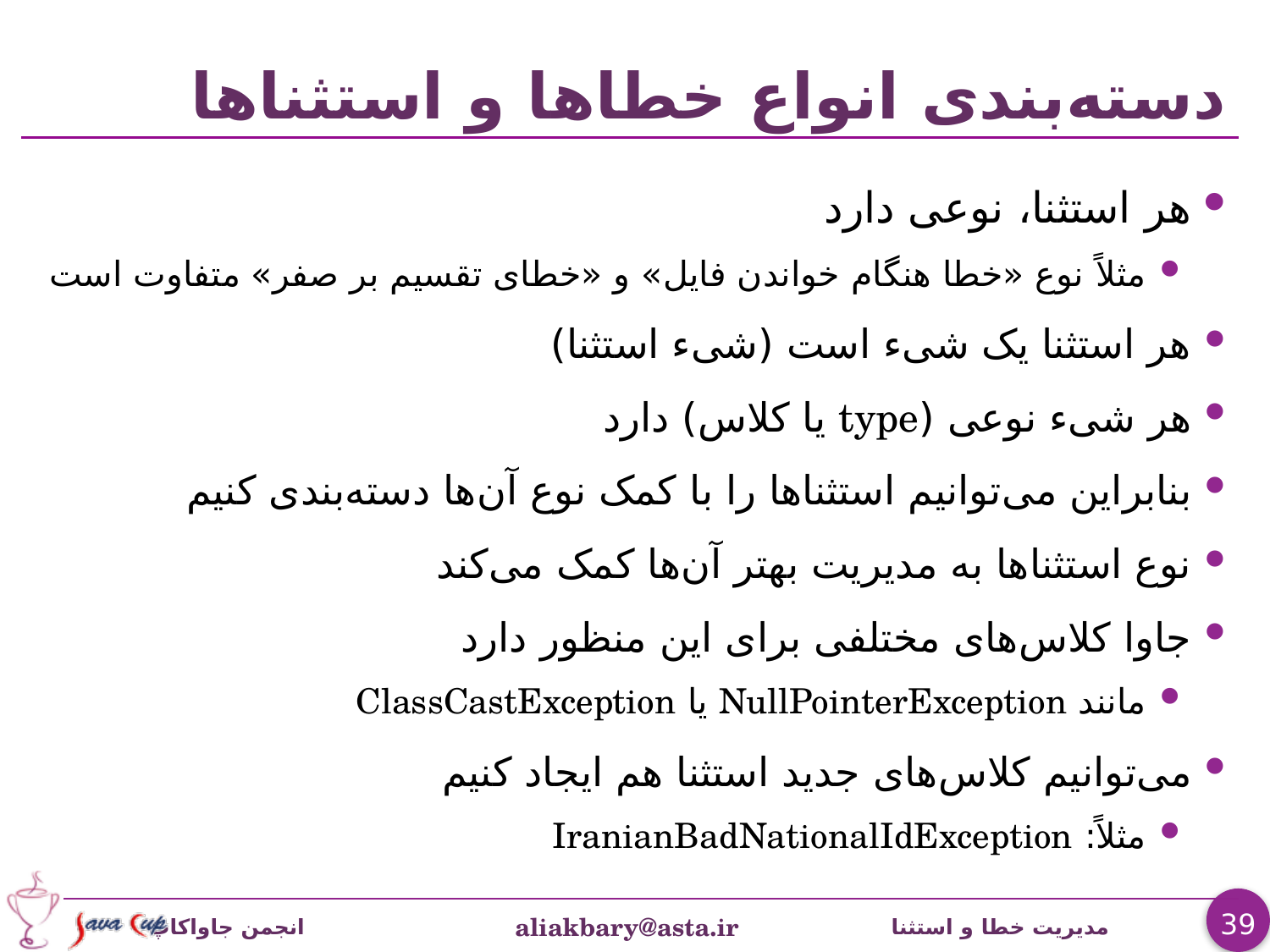

# دسته‌بندی انواع خطاها و استثناها
هر استثنا، نوعی دارد
مثلاً نوع «خطا هنگام خواندن فایل» و «خطای تقسیم بر صفر» متفاوت است
هر استثنا یک شیء است (شیء استثنا)
هر شیء نوعی (type یا کلاس) دارد
بنابراین می‌توانیم استثناها را با کمک نوع آن‌ها دسته‌بندی کنیم
نوع استثناها به مدیریت بهتر آن‌ها کمک می‌کند
جاوا کلاس‌های مختلفی برای این منظور دارد
مانند NullPointerException یا ClassCastException
می‌توانیم کلاس‌های جدید استثنا هم ایجاد کنیم
مثلاً: IranianBadNationalIdException